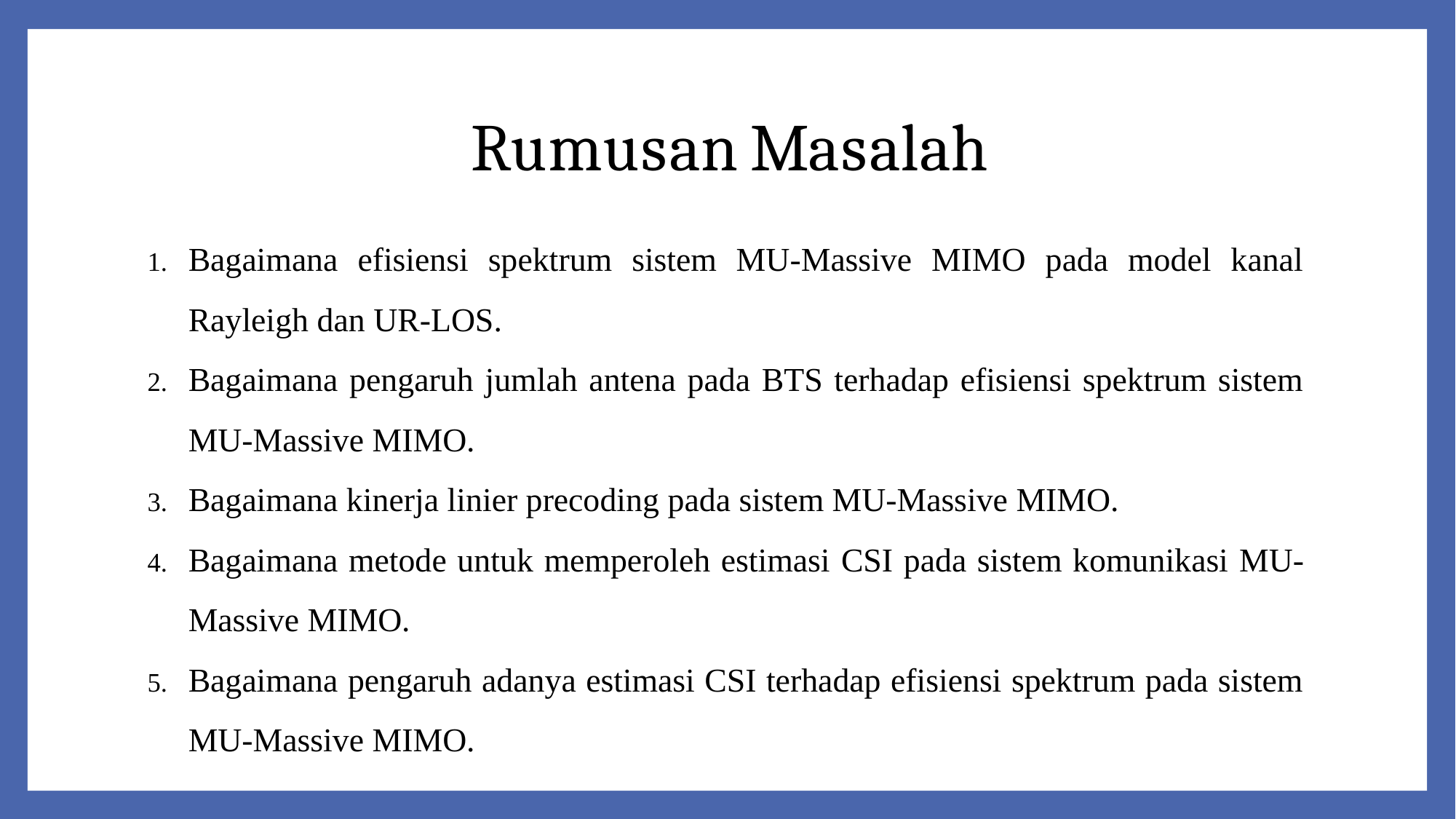

# Rumusan Masalah
Bagaimana efisiensi spektrum sistem MU-Massive MIMO pada model kanal Rayleigh dan UR-LOS.
Bagaimana pengaruh jumlah antena pada BTS terhadap efisiensi spektrum sistem MU-Massive MIMO.
Bagaimana kinerja linier precoding pada sistem MU-Massive MIMO.
Bagaimana metode untuk memperoleh estimasi CSI pada sistem komunikasi MU-Massive MIMO.
Bagaimana pengaruh adanya estimasi CSI terhadap efisiensi spektrum pada sistem MU-Massive MIMO.